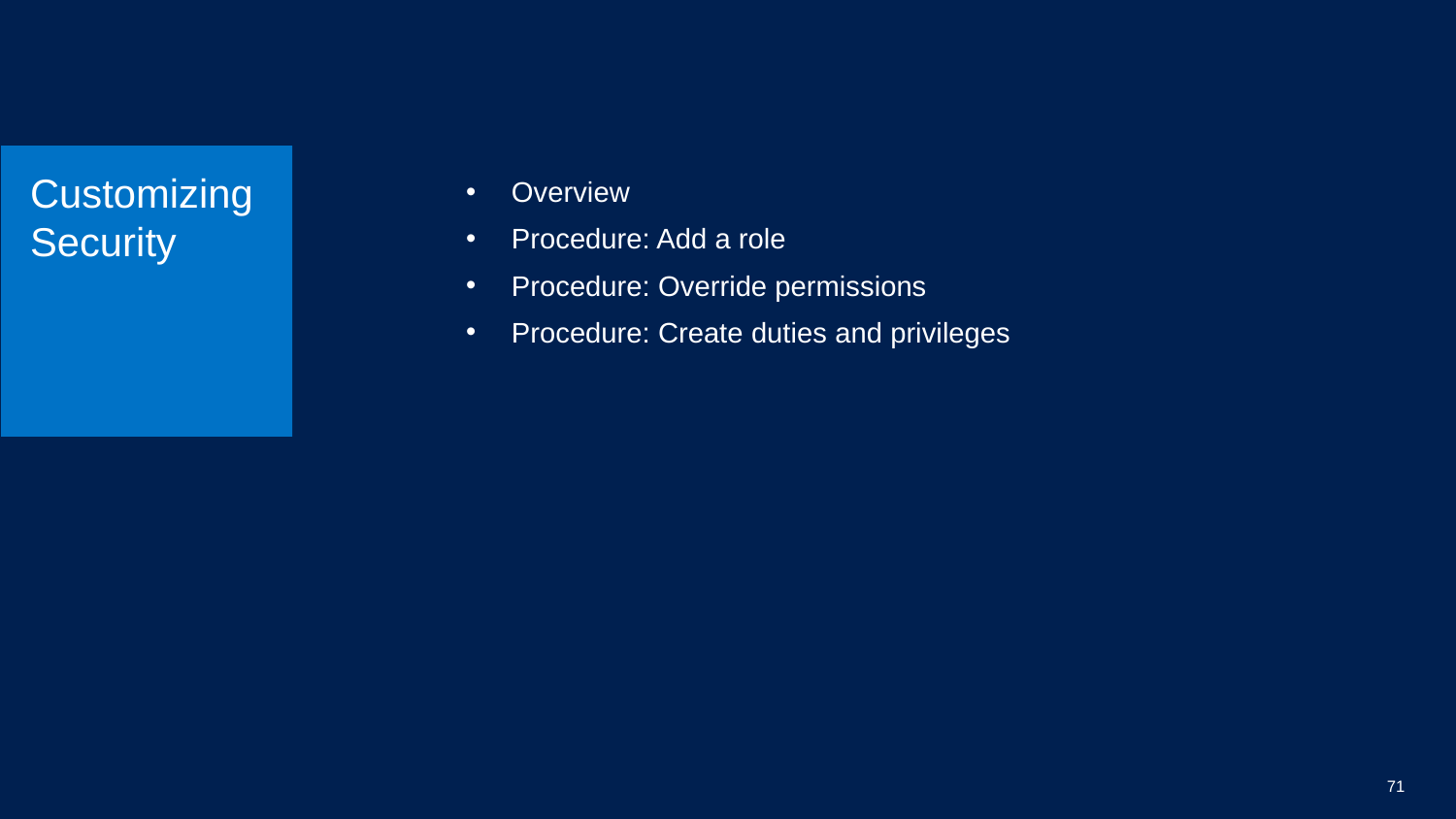

# Customizing Security
Overview
Procedure: Add a role
Procedure: Override permissions
Procedure: Create duties and privileges
71